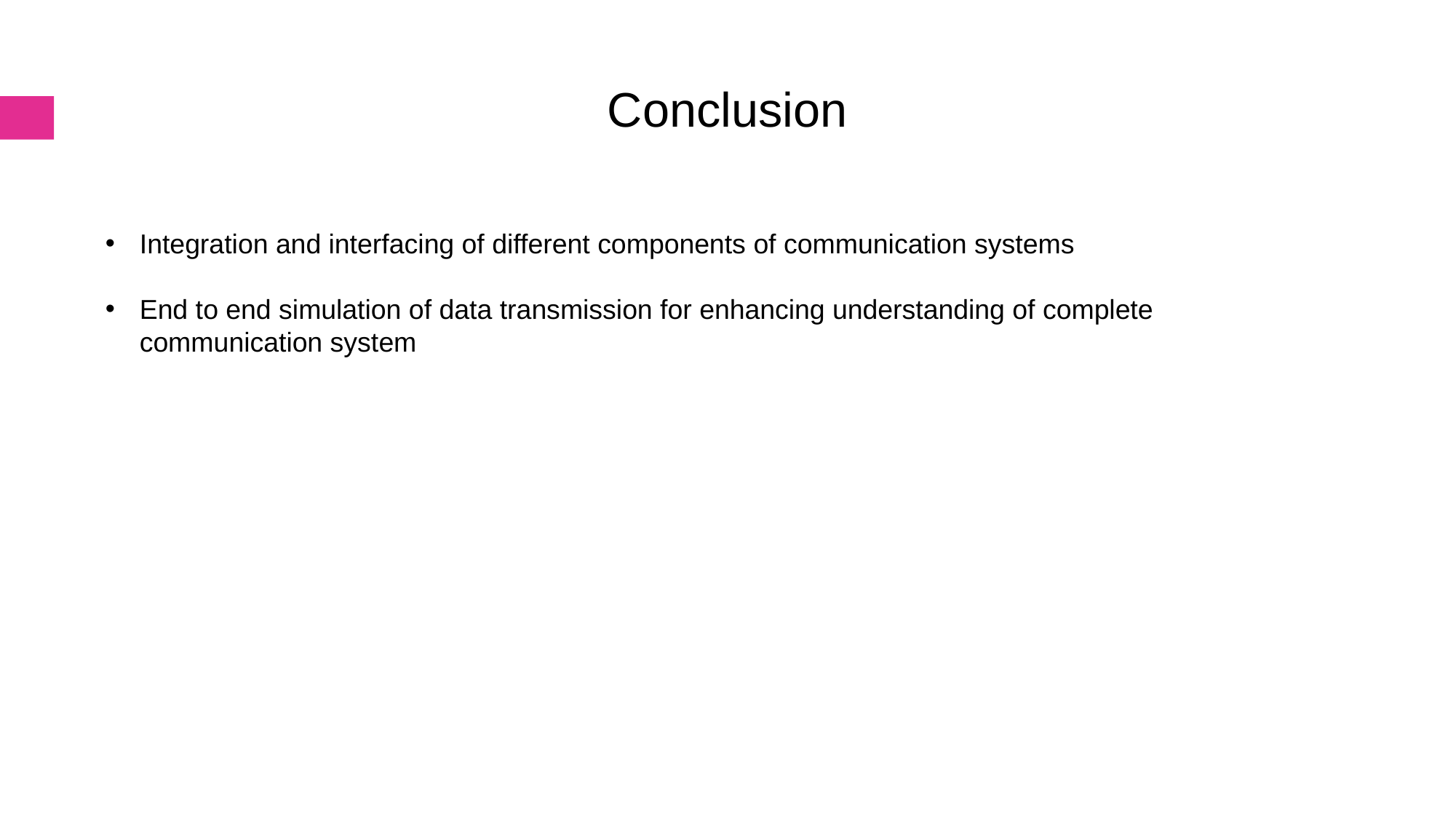

Conclusion
Integration and interfacing of different components of communication systems

End to end simulation of data transmission for enhancing understanding of complete communication system